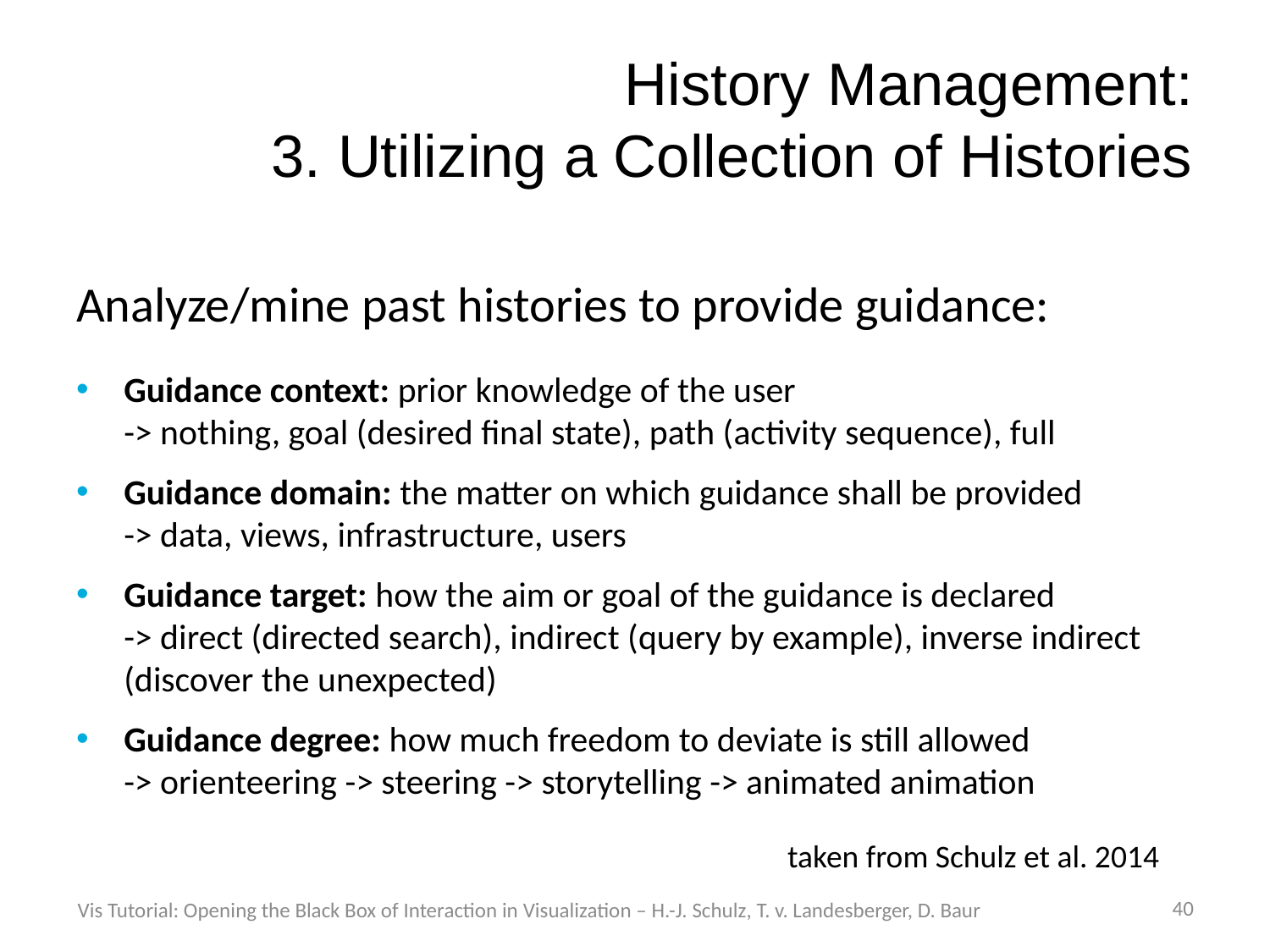

# History Management: 3. Utilizing a Collection of Histories
Analyze/mine past histories to provide guidance:

Guidance context: prior knowledge of the user
-> nothing, goal (desired final state), path (activity sequence), full
Guidance domain: the matter on which guidance shall be provided
-> data, views, infrastructure, users
Guidance target: how the aim or goal of the guidance is declared
-> direct (directed search), indirect (query by example), inverse indirect (discover the unexpected)
Guidance degree: how much freedom to deviate is still allowed
-> orienteering -> steering -> storytelling -> animated animation
taken from Schulz et al. 2014
40
Vis Tutorial: Opening the Black Box of Interaction in Visualization – H.-J. Schulz, T. v. Landesberger, D. Baur